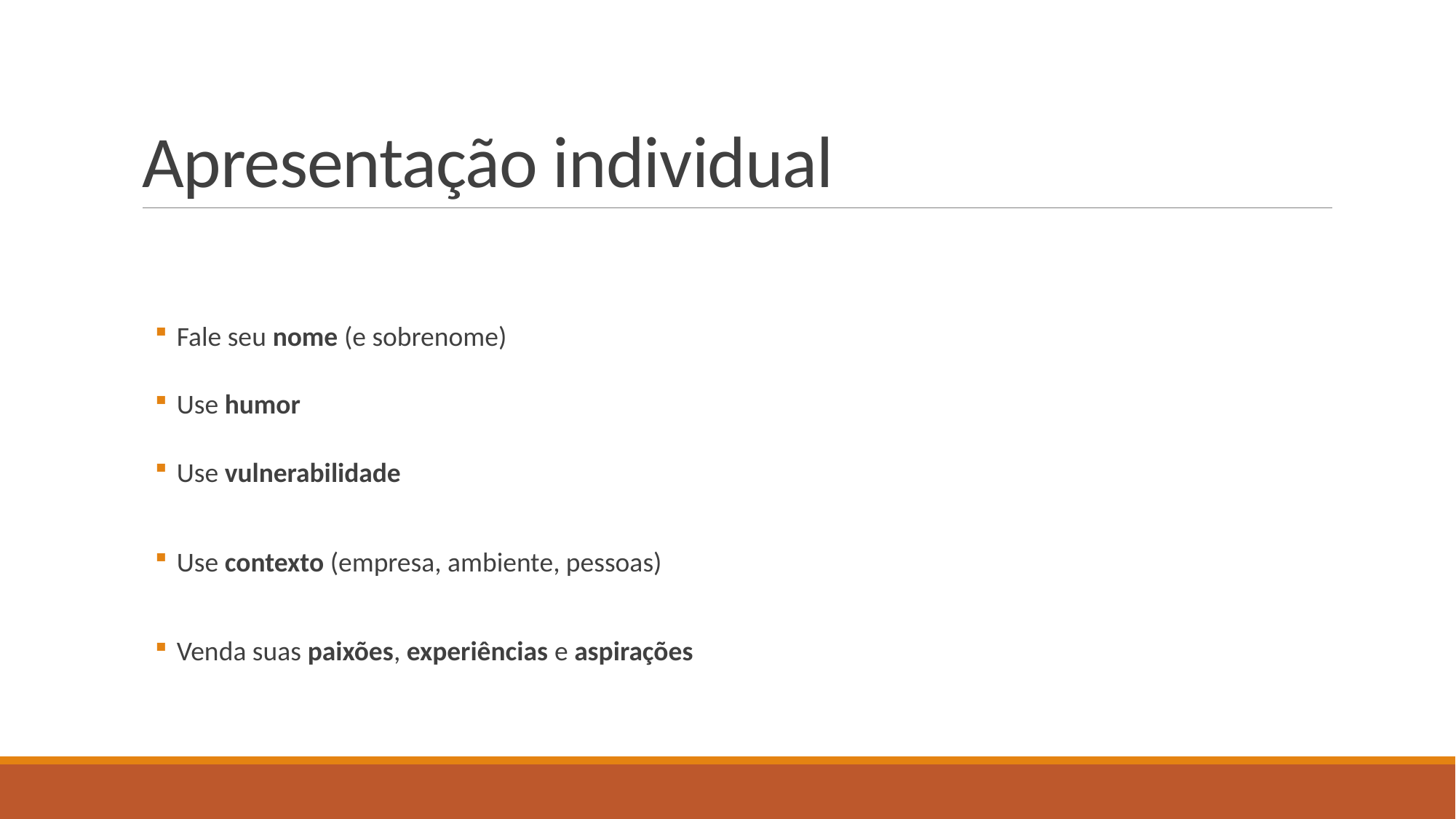

# Apresentação individual

Fale seu nome (e sobrenome)
Use humor
Use vulnerabilidade

Use contexto (empresa, ambiente, pessoas)

Venda suas paixões, experiências e aspirações